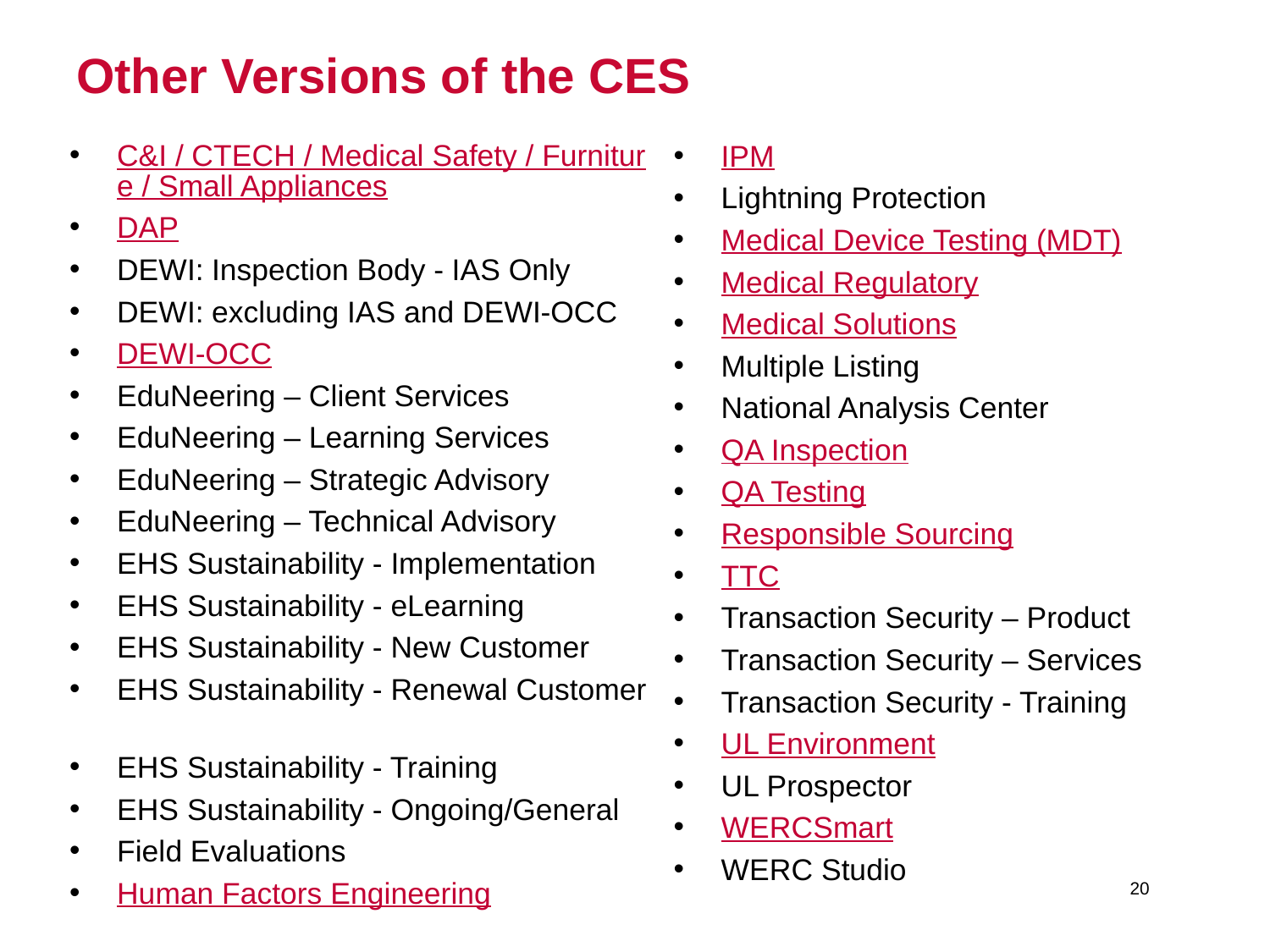

# Other Versions of the CES
C&I / CTECH / Medical Safety / Furniture / Small Appliances
DAP
DEWI: Inspection Body - IAS Only
DEWI: excluding IAS and DEWI-OCC
DEWI-OCC
EduNeering – Client Services
EduNeering – Learning Services
EduNeering – Strategic Advisory
EduNeering – Technical Advisory
EHS Sustainability - Implementation
EHS Sustainability - eLearning
EHS Sustainability - New Customer
EHS Sustainability - Renewal Customer
EHS Sustainability - Training
EHS Sustainability - Ongoing/General
Field Evaluations
Human Factors Engineering
IPM
Lightning Protection
Medical Device Testing (MDT)
Medical Regulatory
Medical Solutions
Multiple Listing
National Analysis Center
QA Inspection
QA Testing
Responsible Sourcing
TTC
Transaction Security – Product
Transaction Security – Services
Transaction Security - Training
UL Environment
UL Prospector
WERCSmart
WERC Studio

20